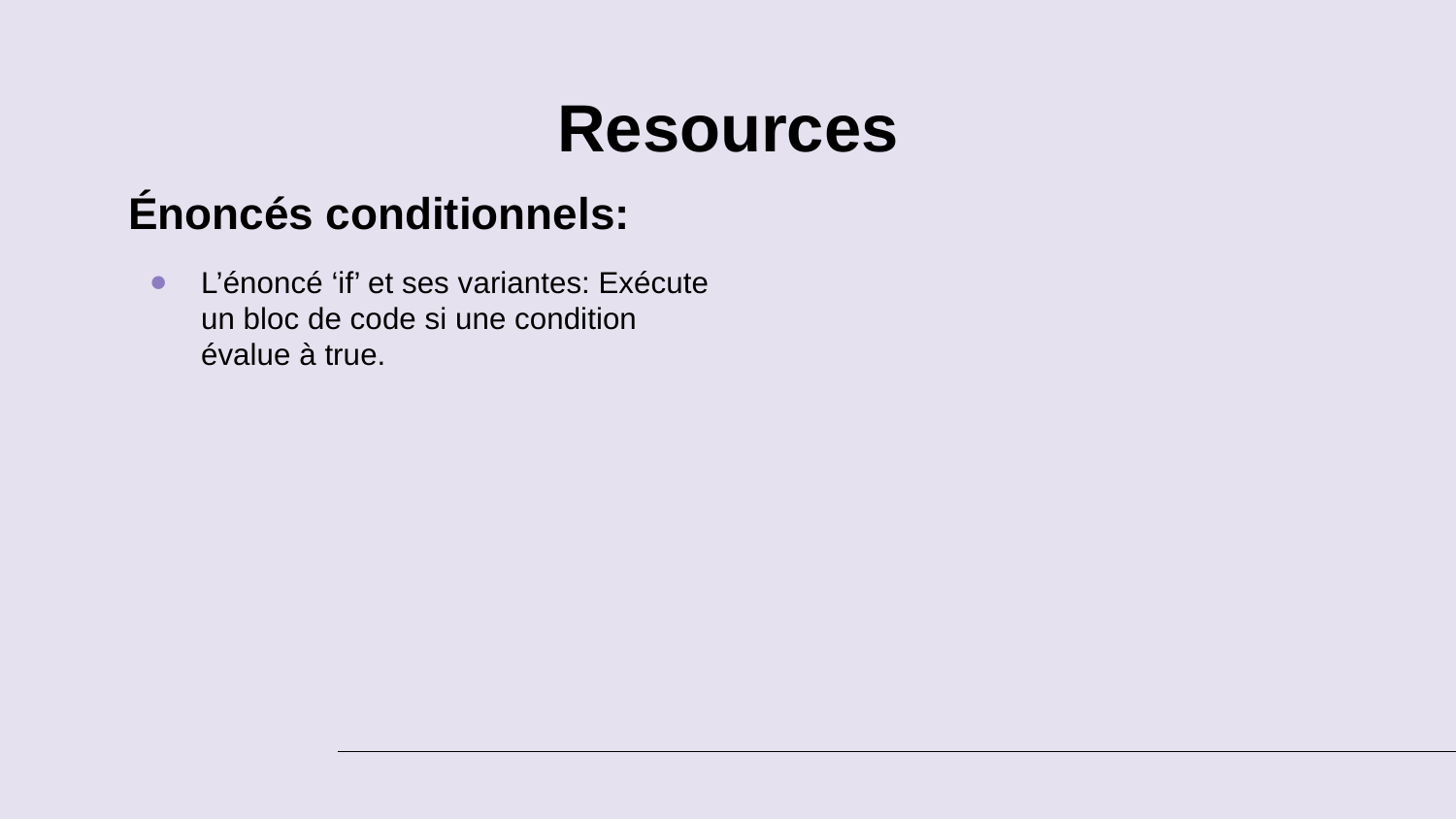

# Resources
Énoncés conditionnels:
L’énoncé ‘if’ et ses variantes: Exécute un bloc de code si une condition évalue à true.